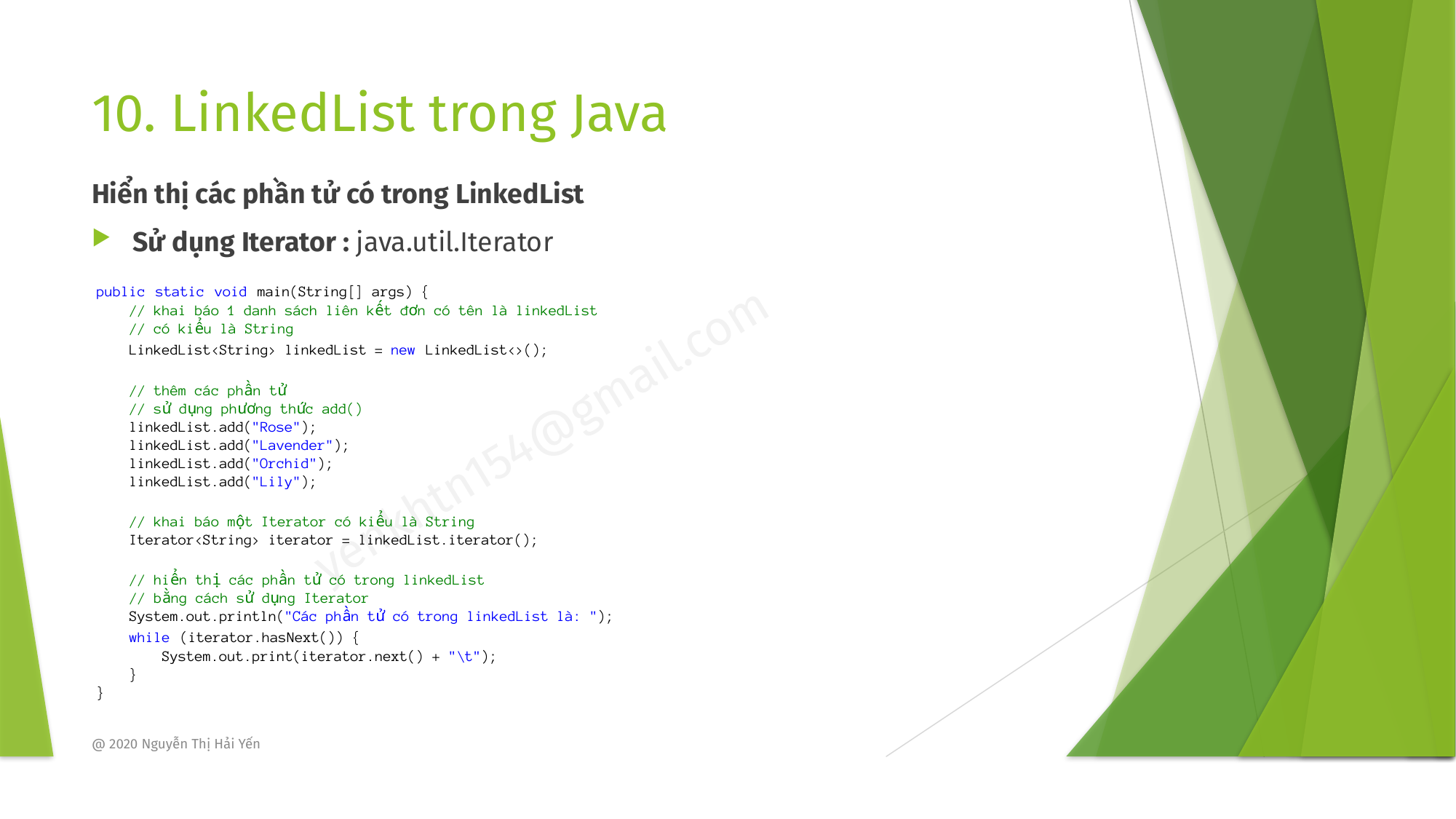

# 10. LinkedList trong Java
Hiển thị các phần tử có trong LinkedList
Sử dụng Iterator : java.util.Iterator
public static void main(String[] args) {
    // khai báo 1 danh sách liên kết đơn có tên là linkedList
    // có kiểu là String
    LinkedList<String> linkedList = new LinkedList<>();

    // thêm các phần tử
    // sử dụng phương thức add()
    linkedList.add("Rose");
    linkedList.add("Lavender");
    linkedList.add("Orchid");
    linkedList.add("Lily");

    // khai báo một Iterator có kiểu là String
    Iterator<String> iterator = linkedList.iterator();

    // hiển thị các phần tử có trong linkedList
    // bằng cách sử dụng Iterator
    System.out.println("Các phần tử có trong linkedList là: ");
    while (iterator.hasNext()) {
        System.out.print(iterator.next() + "\t");
    }
}
@ 2020 Nguyễn Thị Hải Yến